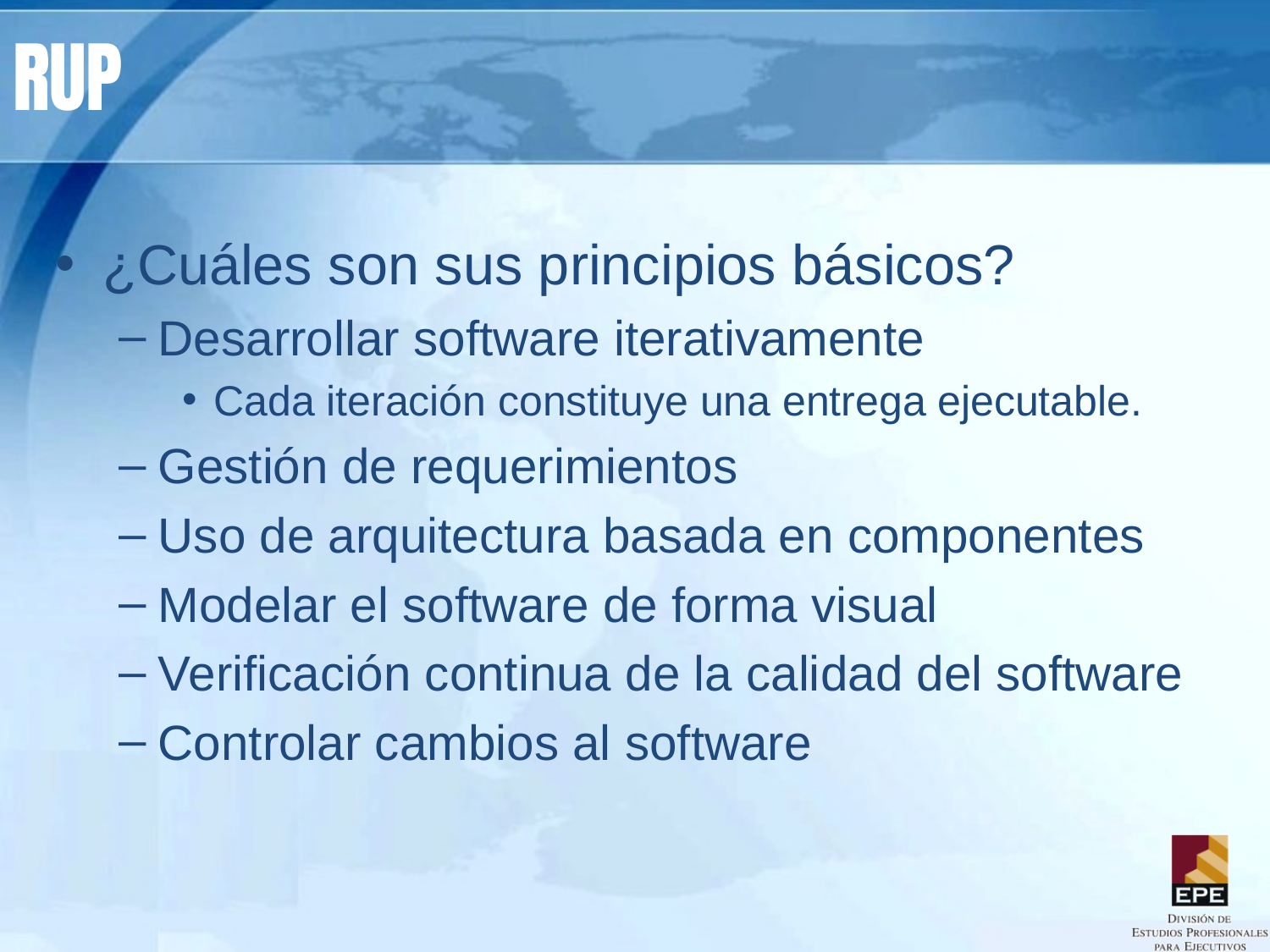

# RUP
¿Cuáles son sus principios básicos?
Desarrollar software iterativamente
Cada iteración constituye una entrega ejecutable.
Gestión de requerimientos
Uso de arquitectura basada en componentes
Modelar el software de forma visual
Verificación continua de la calidad del software
Controlar cambios al software